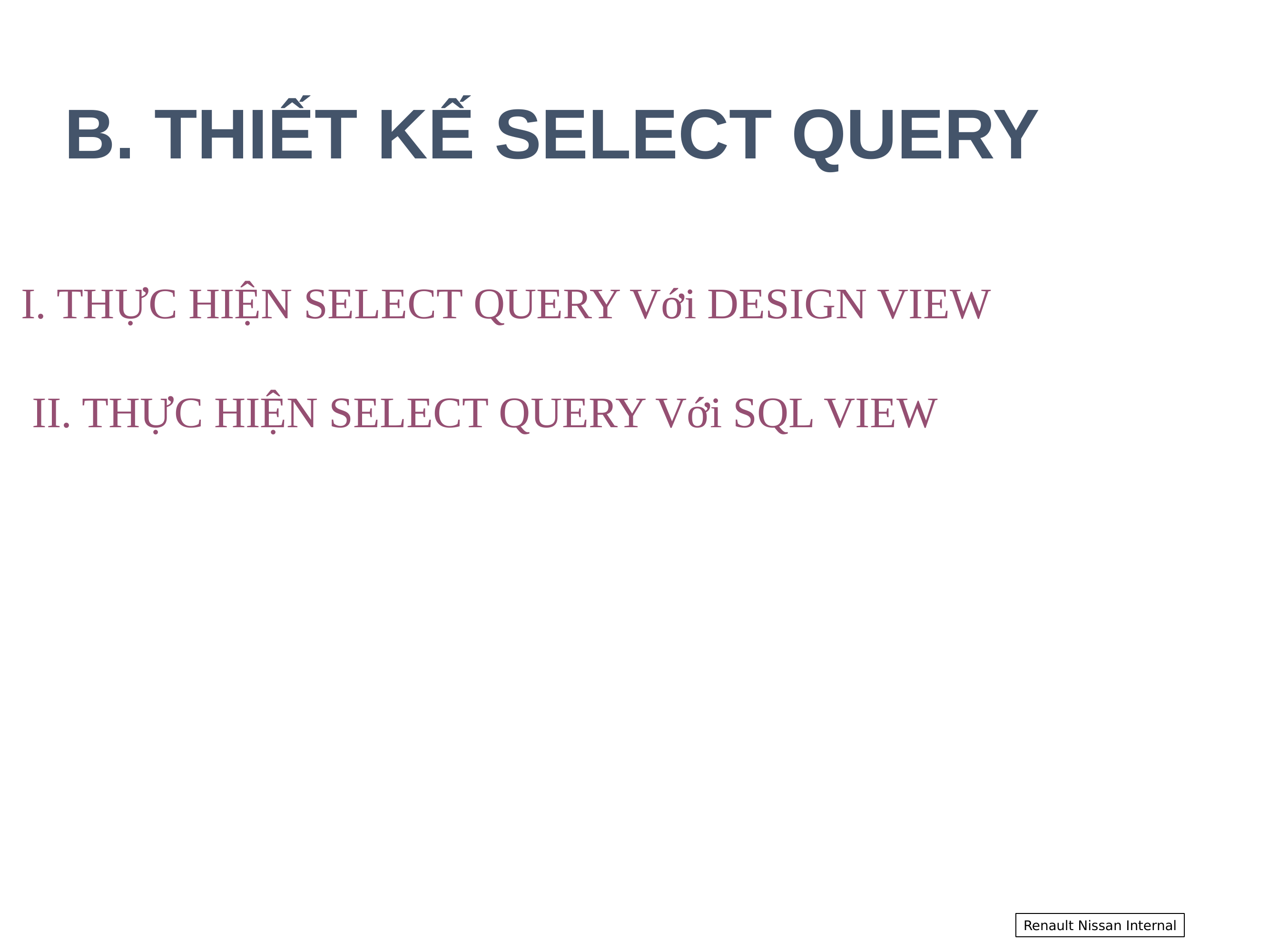

B. THIẾT KẾ SELECT QUERY
I. THỰC HIỆN SELECT QUERY Với DESIGN VIEW
II. THỰC HIỆN SELECT QUERY Với SQL VIEW